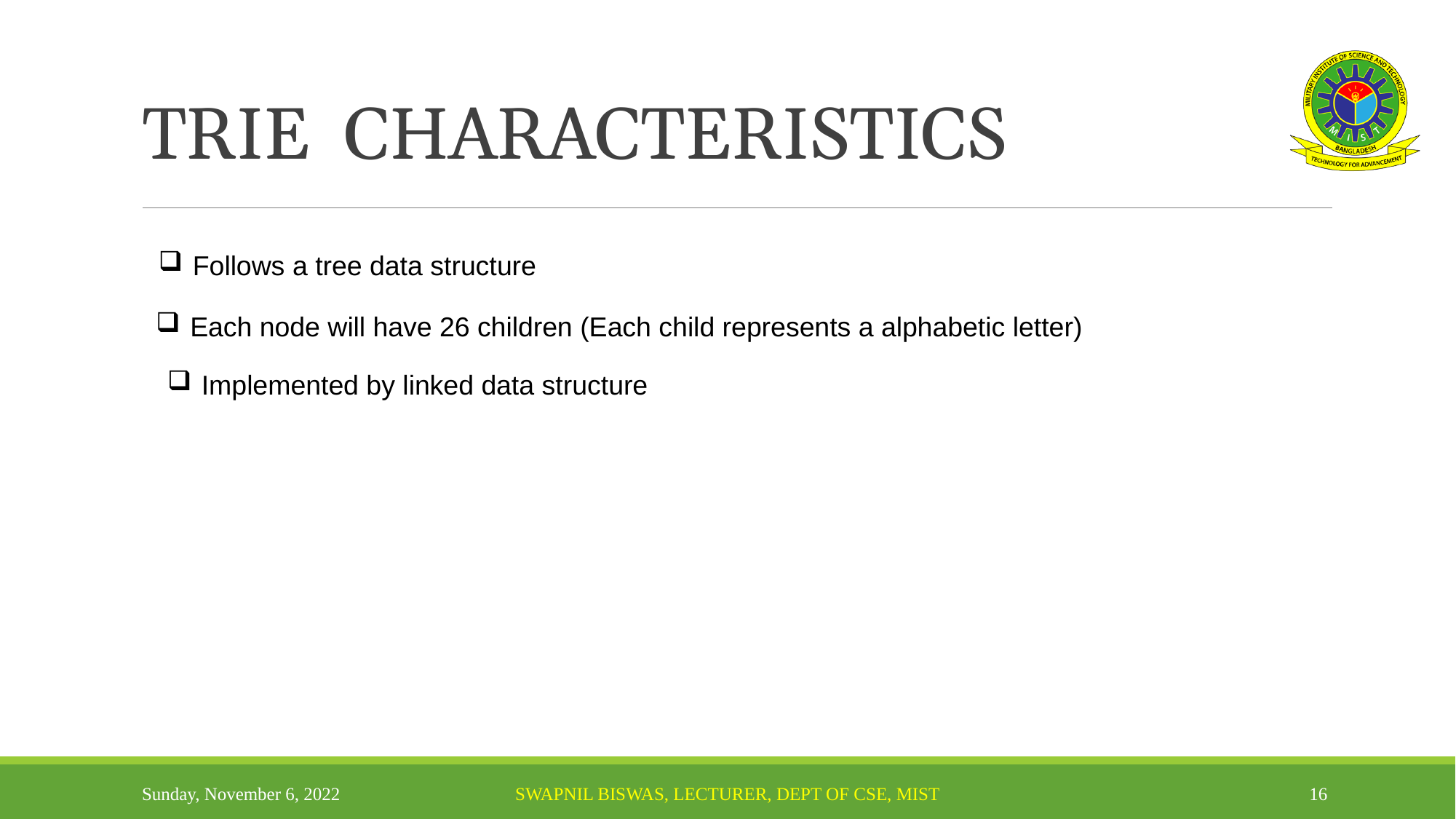

# TRIE  CHARACTERISTICS
Follows a tree data structure
Each node will have 26 children (Each child represents a alphabetic letter)
Implemented by linked data structure
Sunday, November 6, 2022
Swapnil Biswas, Lecturer, Dept of CSE, MIST
16